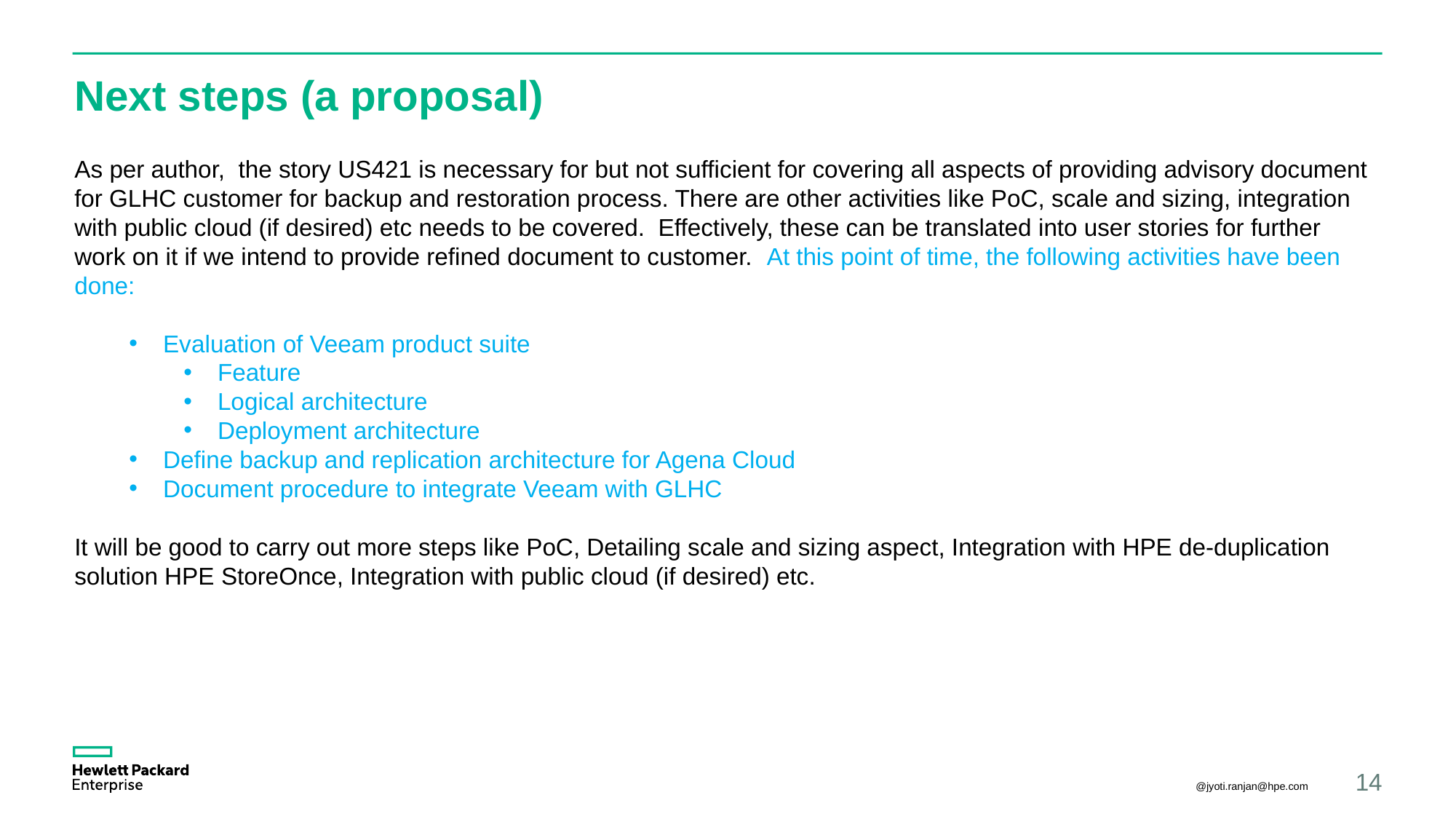

# Next steps (a proposal)
As per author,  the story US421 is necessary for but not sufficient for covering all aspects of providing advisory document for GLHC customer for backup and restoration process. There are other activities like PoC, scale and sizing, integration with public cloud (if desired) etc needs to be covered.  Effectively, these can be translated into user stories for further work on it if we intend to provide refined document to customer.  At this point of time, the following activities have been done:

Evaluation of Veeam product suite
Feature
Logical architecture
Deployment architecture
Define backup and replication architecture for Agena Cloud
Document procedure to integrate Veeam with GLHC

It will be good to carry out more steps like PoC, Detailing scale and sizing aspect, Integration with HPE de-duplication solution HPE StoreOnce, Integration with public cloud (if desired) etc.

@jyoti.ranjan@hpe.com
14